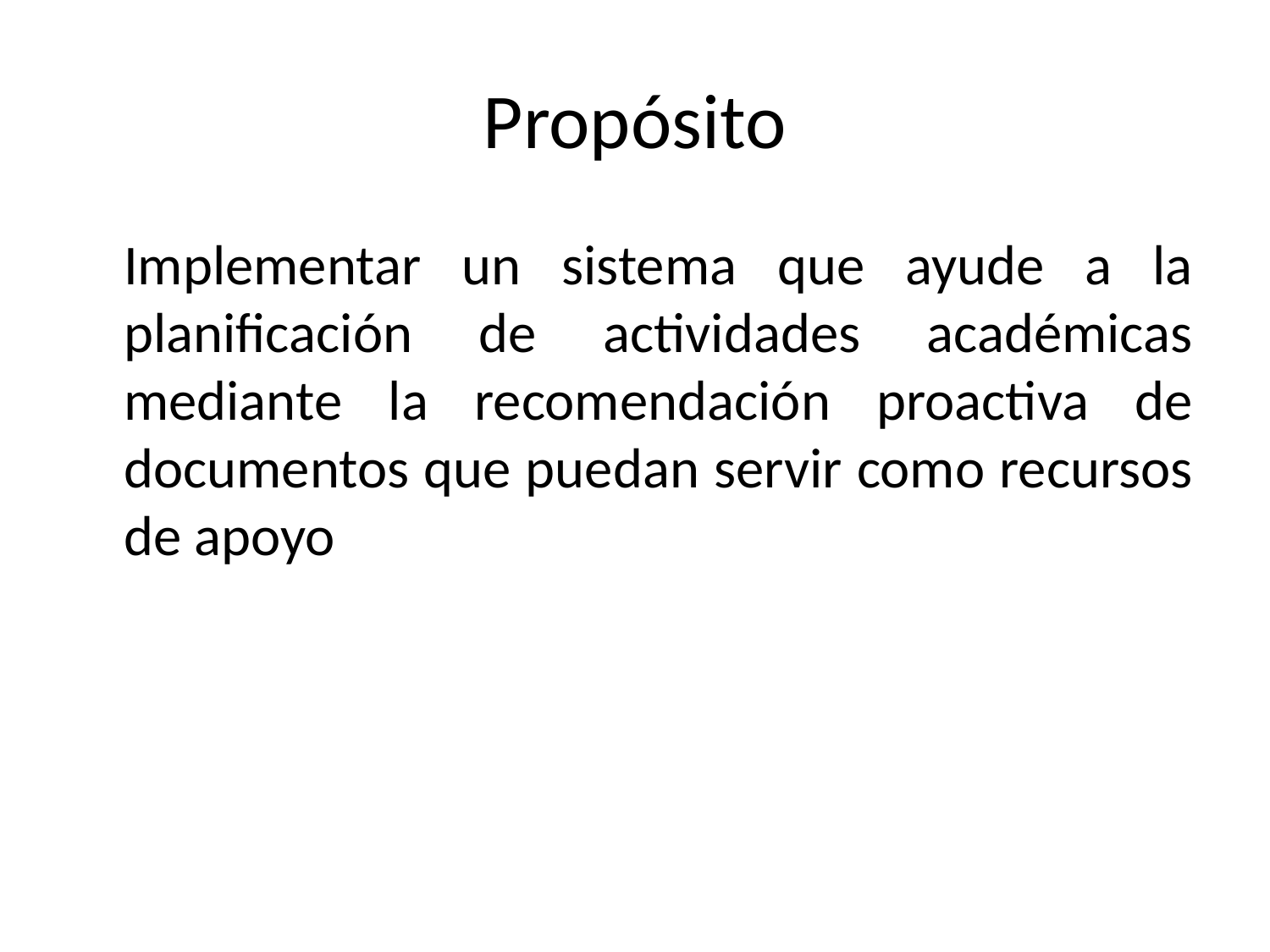

# Propósito
	Implementar un sistema que ayude a la planificación de actividades académicas mediante la recomendación proactiva de documentos que puedan servir como recursos de apoyo